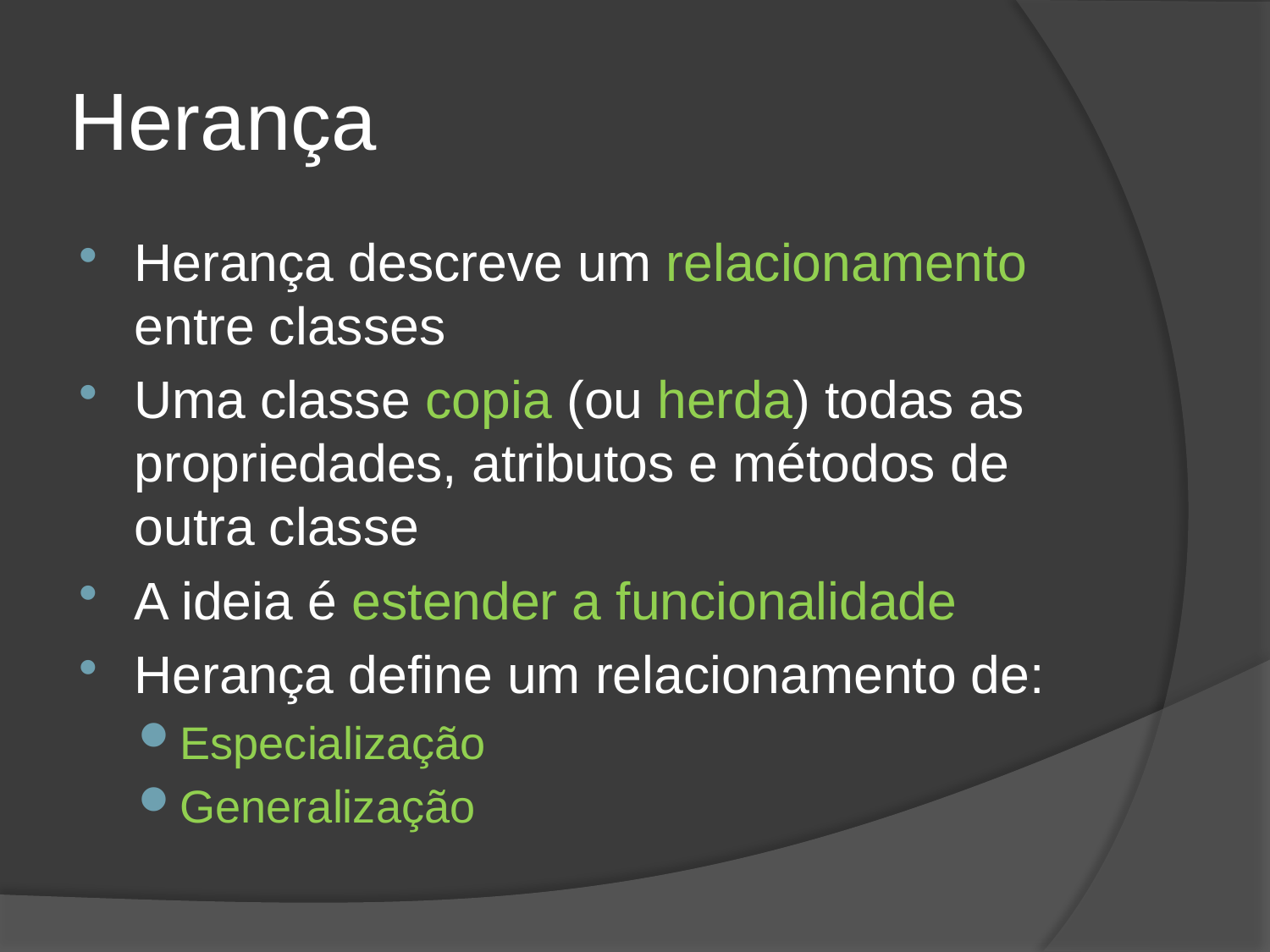

# Herança
Herança descreve um relacionamento entre classes
Uma classe copia (ou herda) todas as propriedades, atributos e métodos de outra classe
A ideia é estender a funcionalidade
Herança define um relacionamento de:
Especialização
Generalização